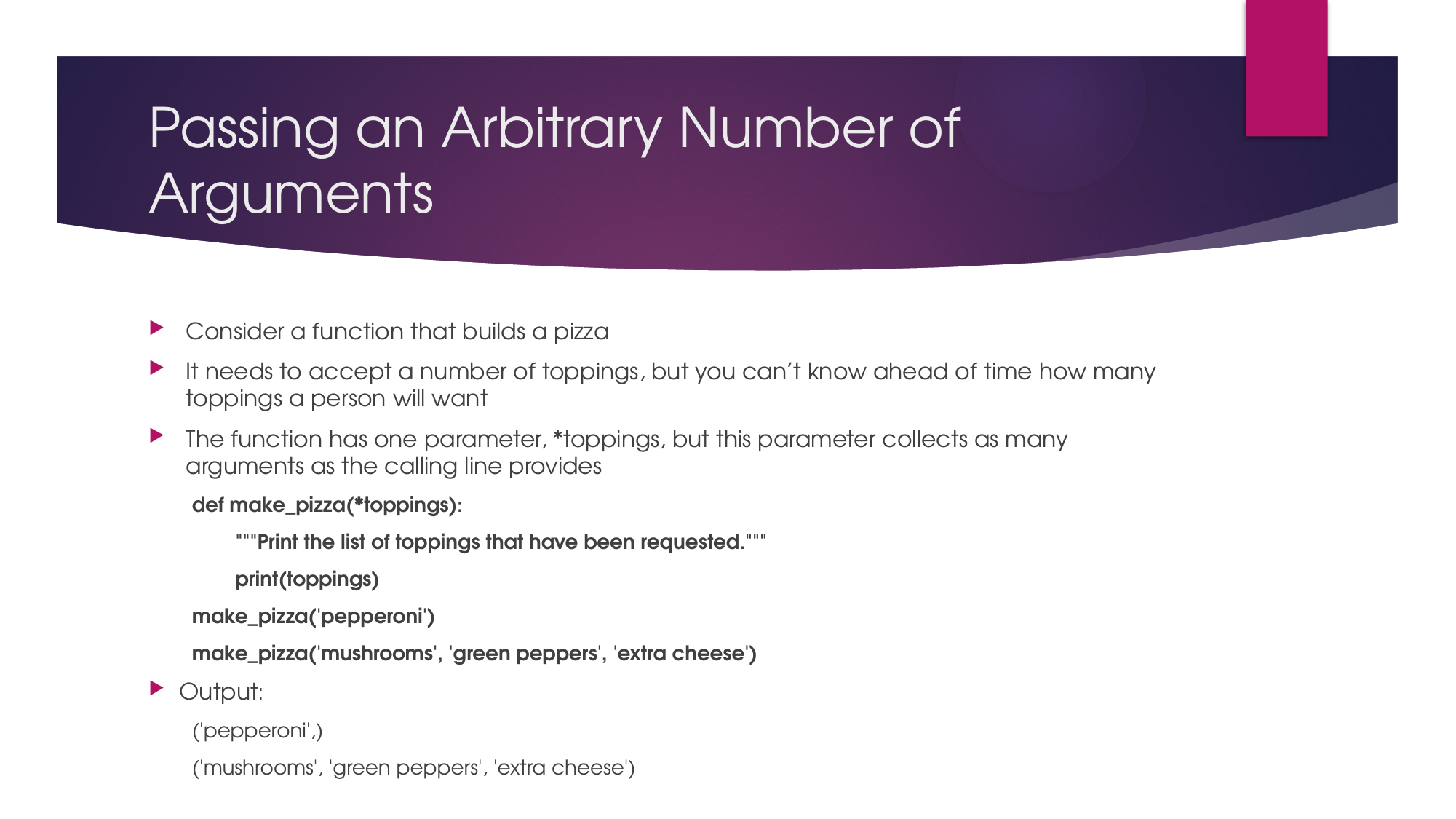

# Passing an Arbitrary Number of Arguments
Consider a function that builds a pizza
It needs to accept a number of toppings, but you can’t know ahead of time how many toppings a person will want
The function has one parameter, *toppings, but this parameter collects as many arguments as the calling line provides
def make_pizza(*toppings):
"""Print the list of toppings that have been requested."""
print(toppings)
make_pizza('pepperoni')
make_pizza('mushrooms', 'green peppers', 'extra cheese')
Output:
('pepperoni',)
('mushrooms', 'green peppers', 'extra cheese')